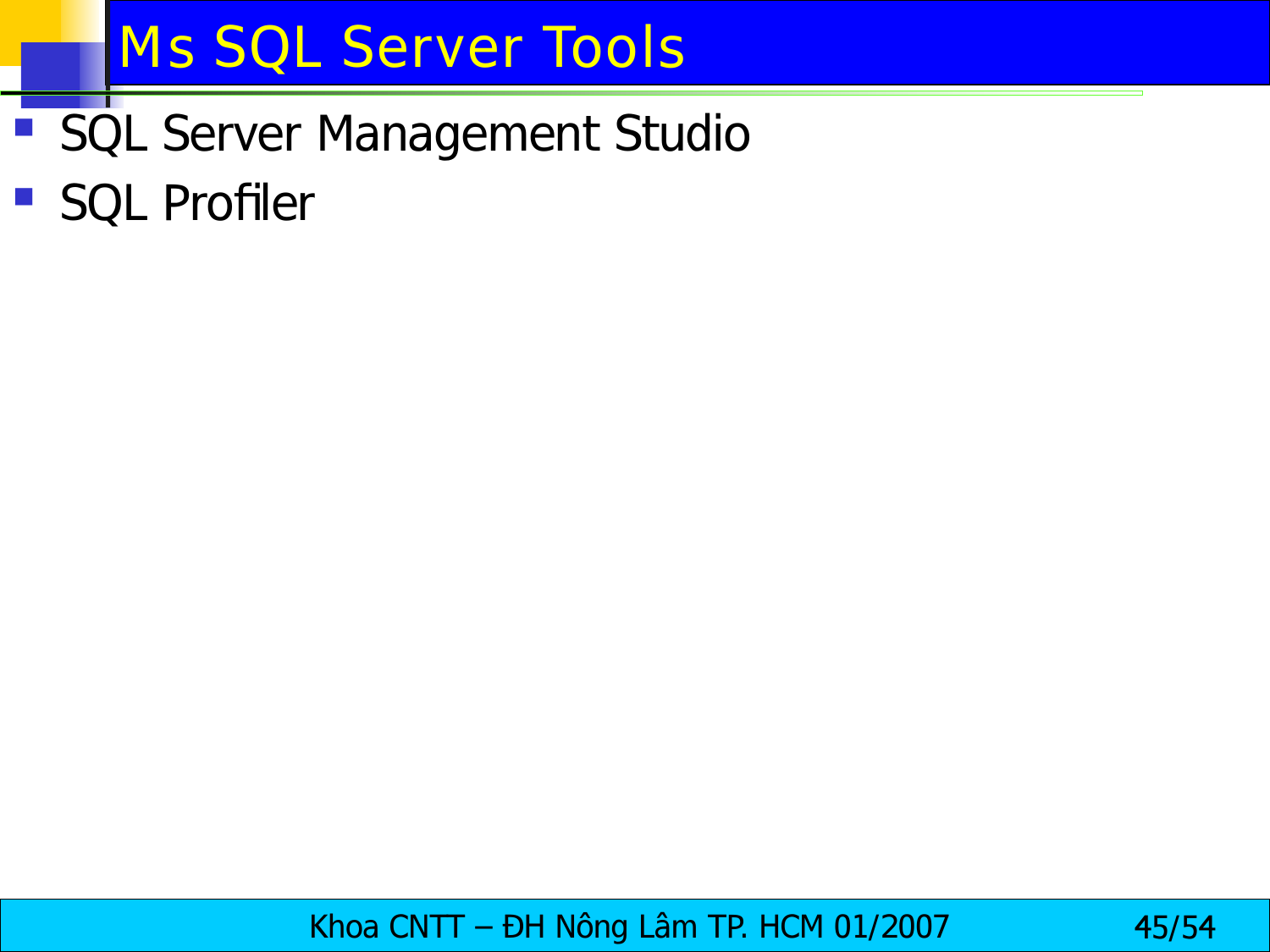

# Ms SQL Server Tools
SQL Server Management Studio
SQL Profiler